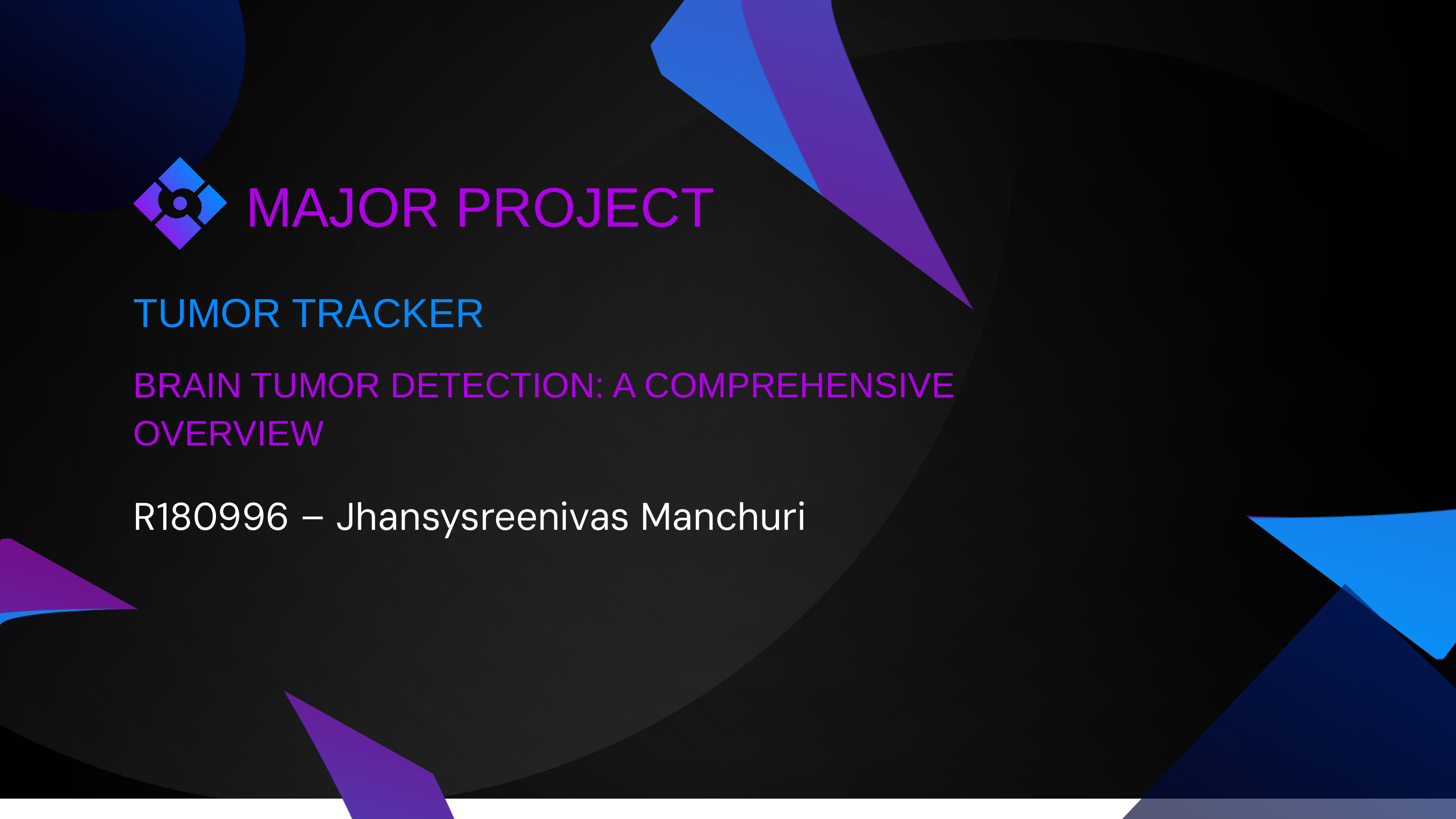

MAJOR PROJECT
TUMOR TRACKER
BRAIN TUMOR DETECTION: A COMPREHENSIVE OVERVIEW
R180996 – Jhansysreenivas Manchuri